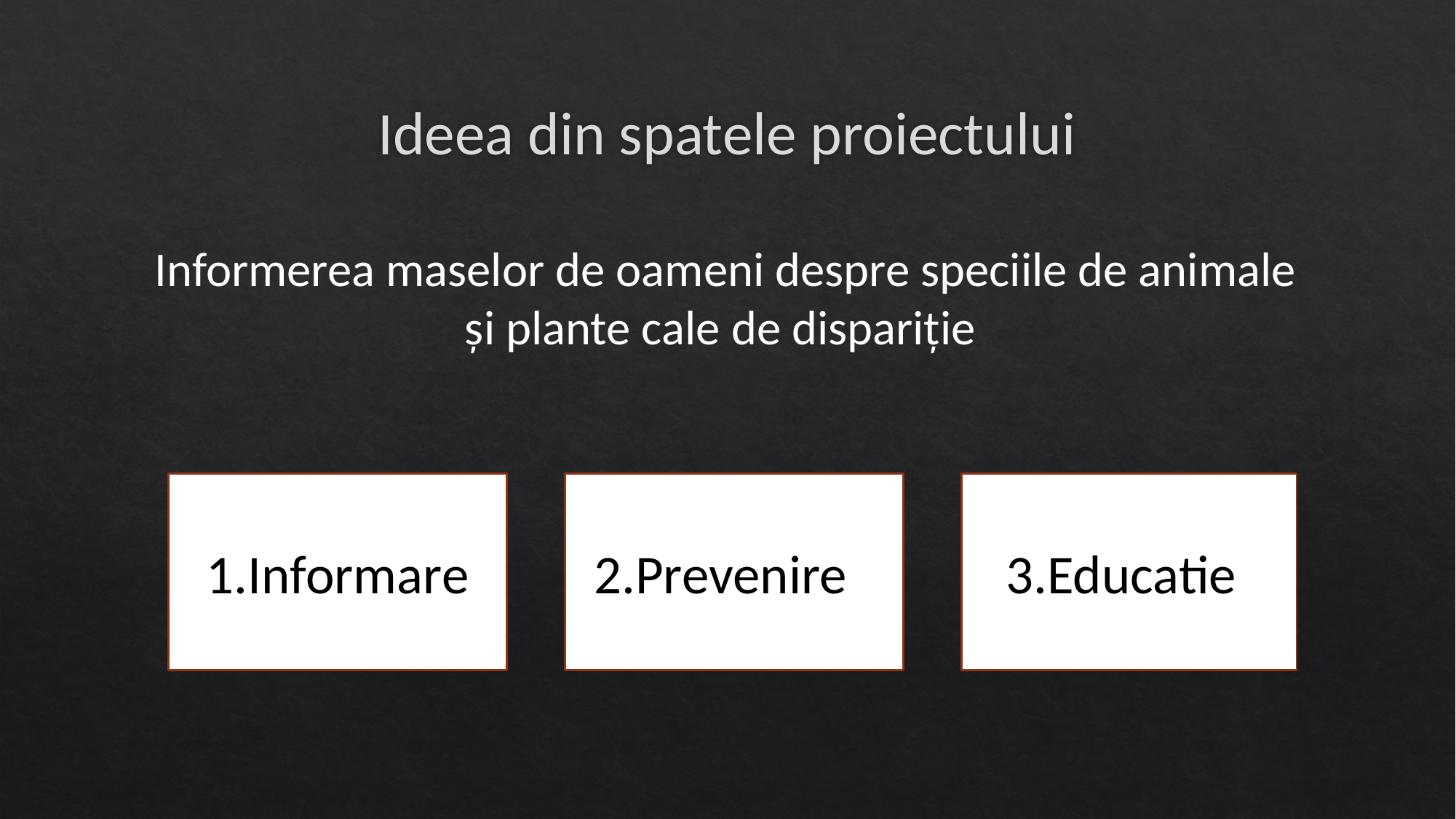

# Ideea din spatele proiectului
Informerea maselor de oameni despre speciile de animale și plante cale de dispariție
1.Informare

2.Prevenire
3.Educatie